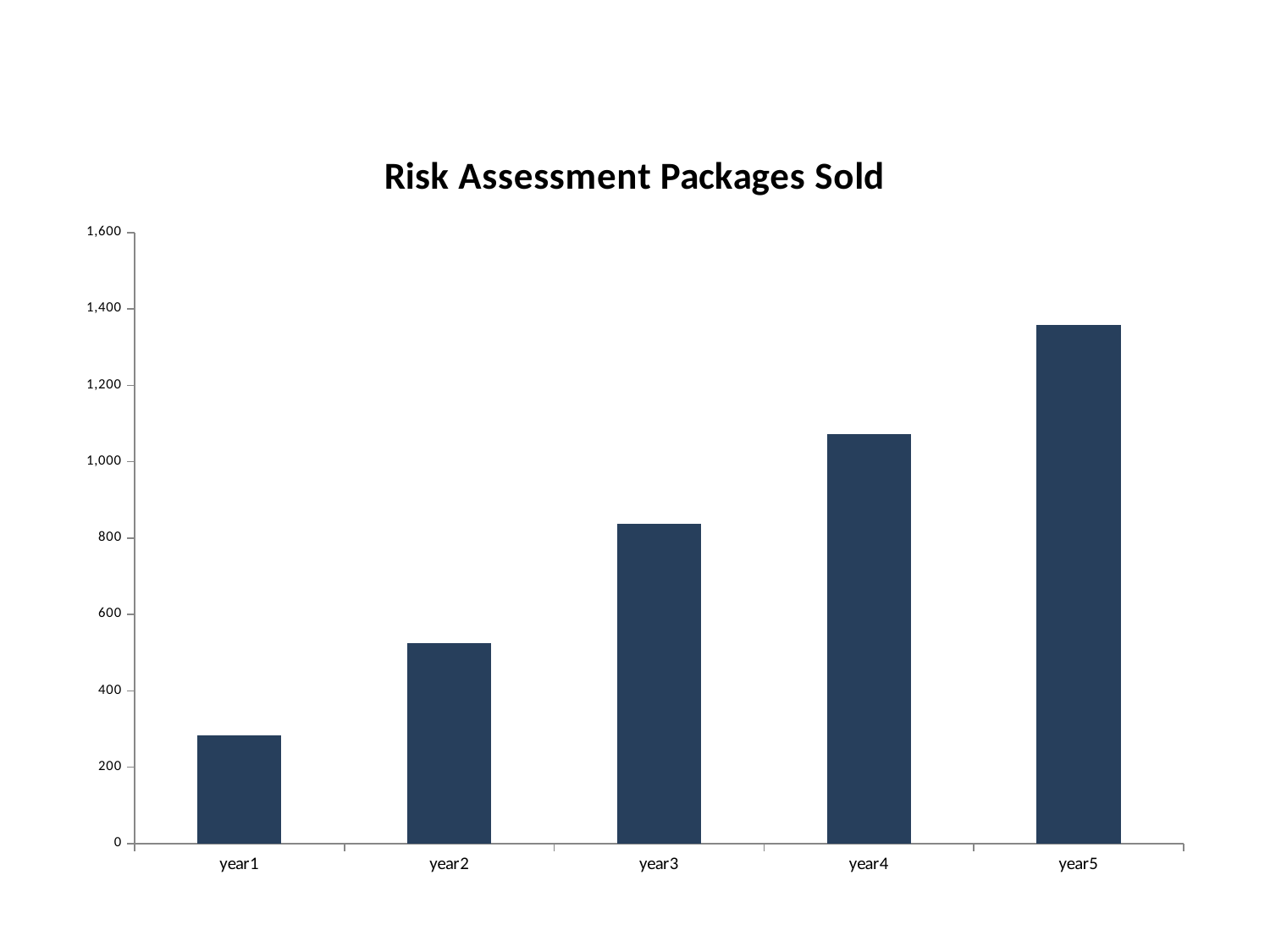

### Chart: Risk Assessment Packages Sold

| Category | Risk packages |
|---|---|
| year1 | 284.0 |
| year2 | 524.0 |
| year3 | 837.0 |
| year4 | 1073.0 |
| year5 | 1357.0 |